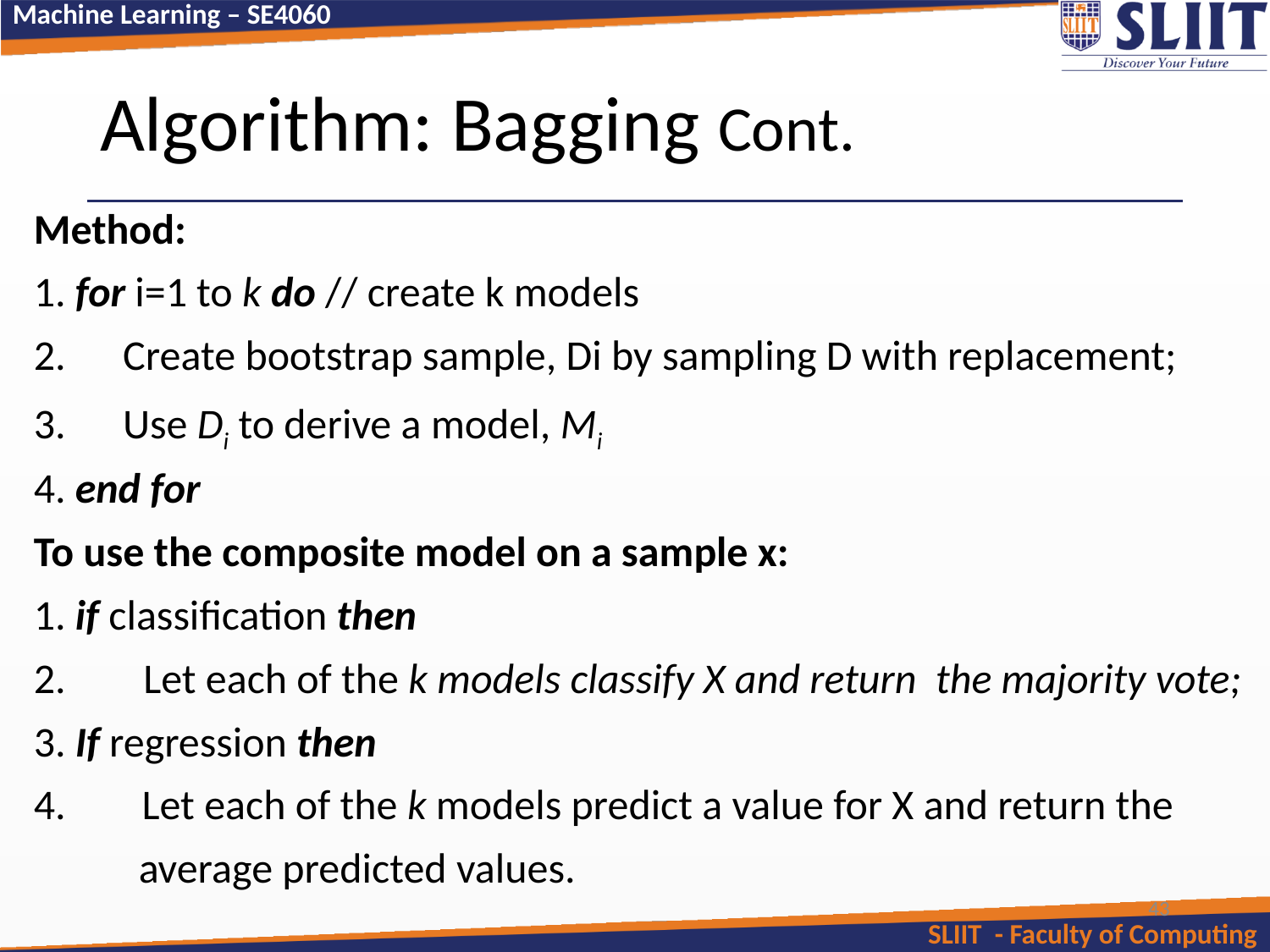

# Algorithm: Bagging Cont.
Method:
1. for i=1 to k do // create k models
2.      Create bootstrap sample, Di by sampling D with replacement;
3.      Use Di to derive a model, Mi
4. end for
To use the composite model on a sample x:
1. if classification then
    Let each of the k models classify X and return  the majority vote;
3. If regression then
4.        Let each of the k models predict a value for X and return the
           average predicted values.

43